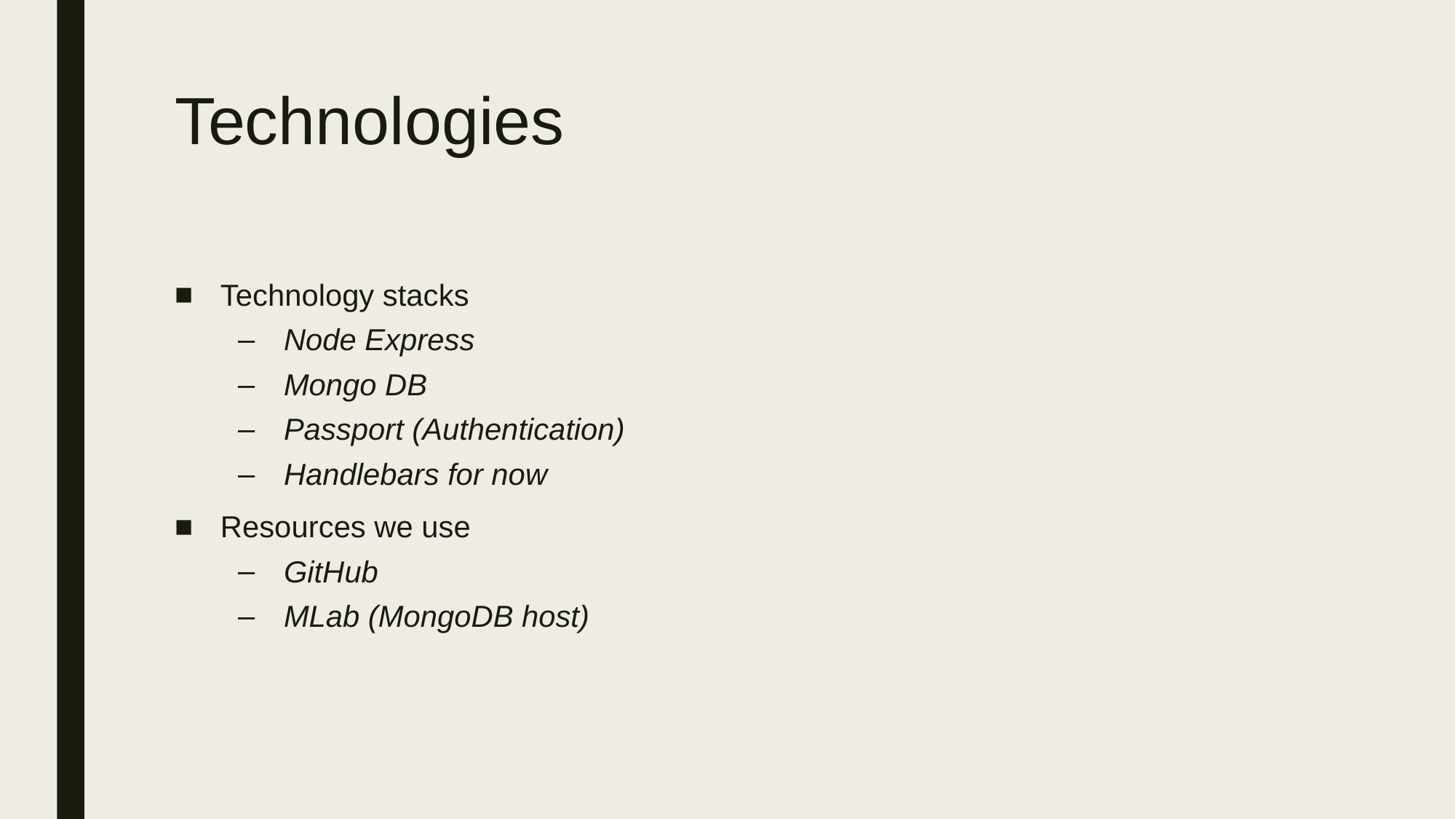

# Technologies
Technology stacks
Node Express
Mongo DB
Passport (Authentication)
Handlebars for now
Resources we use
GitHub
MLab (MongoDB host)